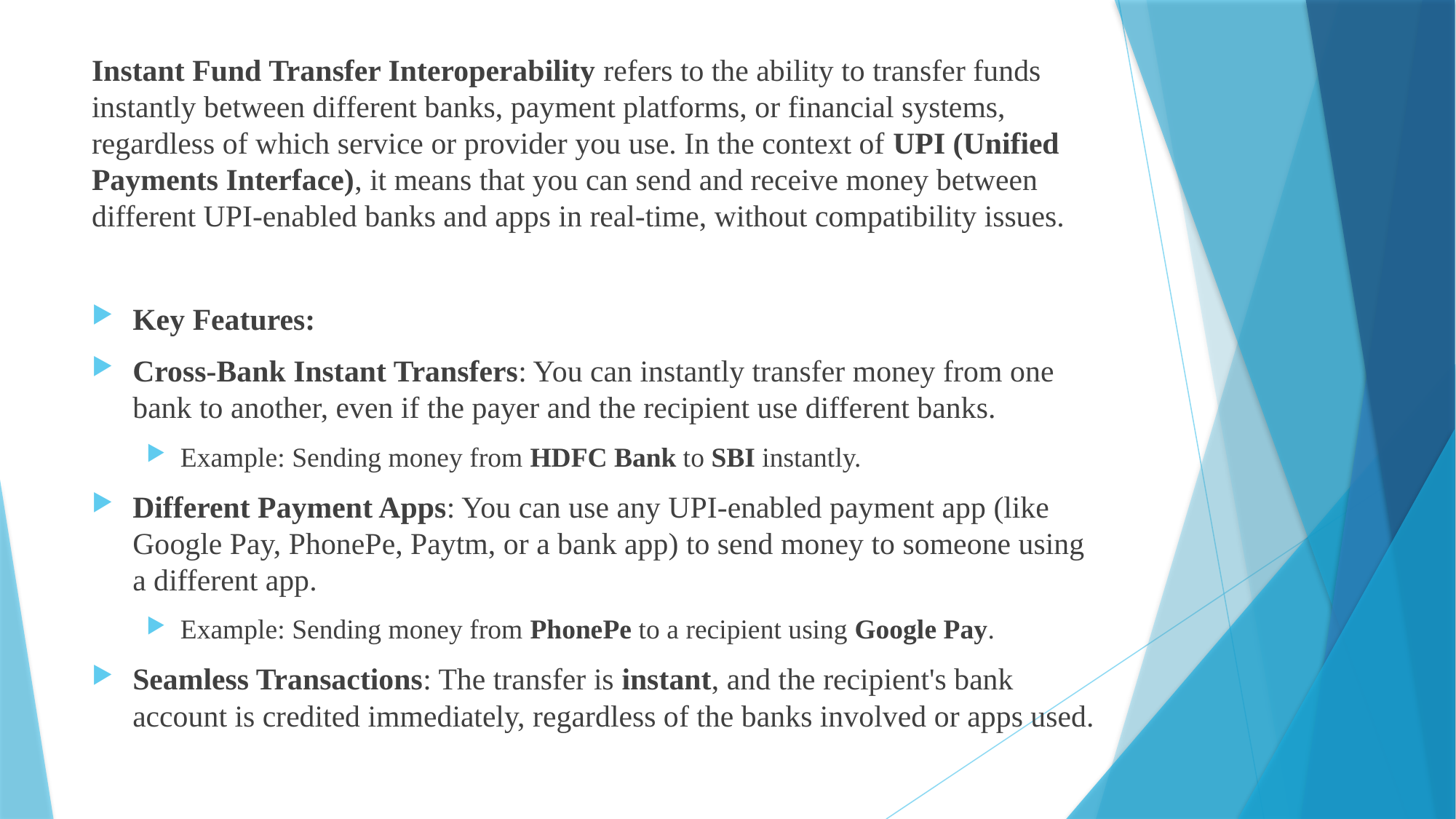

Instant Fund Transfer Interoperability refers to the ability to transfer funds instantly between different banks, payment platforms, or financial systems, regardless of which service or provider you use. In the context of UPI (Unified Payments Interface), it means that you can send and receive money between different UPI-enabled banks and apps in real-time, without compatibility issues.

Key Features:
Cross-Bank Instant Transfers: You can instantly transfer money from one bank to another, even if the payer and the recipient use different banks.
Example: Sending money from HDFC Bank to SBI instantly.
Different Payment Apps: You can use any UPI-enabled payment app (like Google Pay, PhonePe, Paytm, or a bank app) to send money to someone using a different app.
Example: Sending money from PhonePe to a recipient using Google Pay.
Seamless Transactions: The transfer is instant, and the recipient's bank account is credited immediately, regardless of the banks involved or apps used.